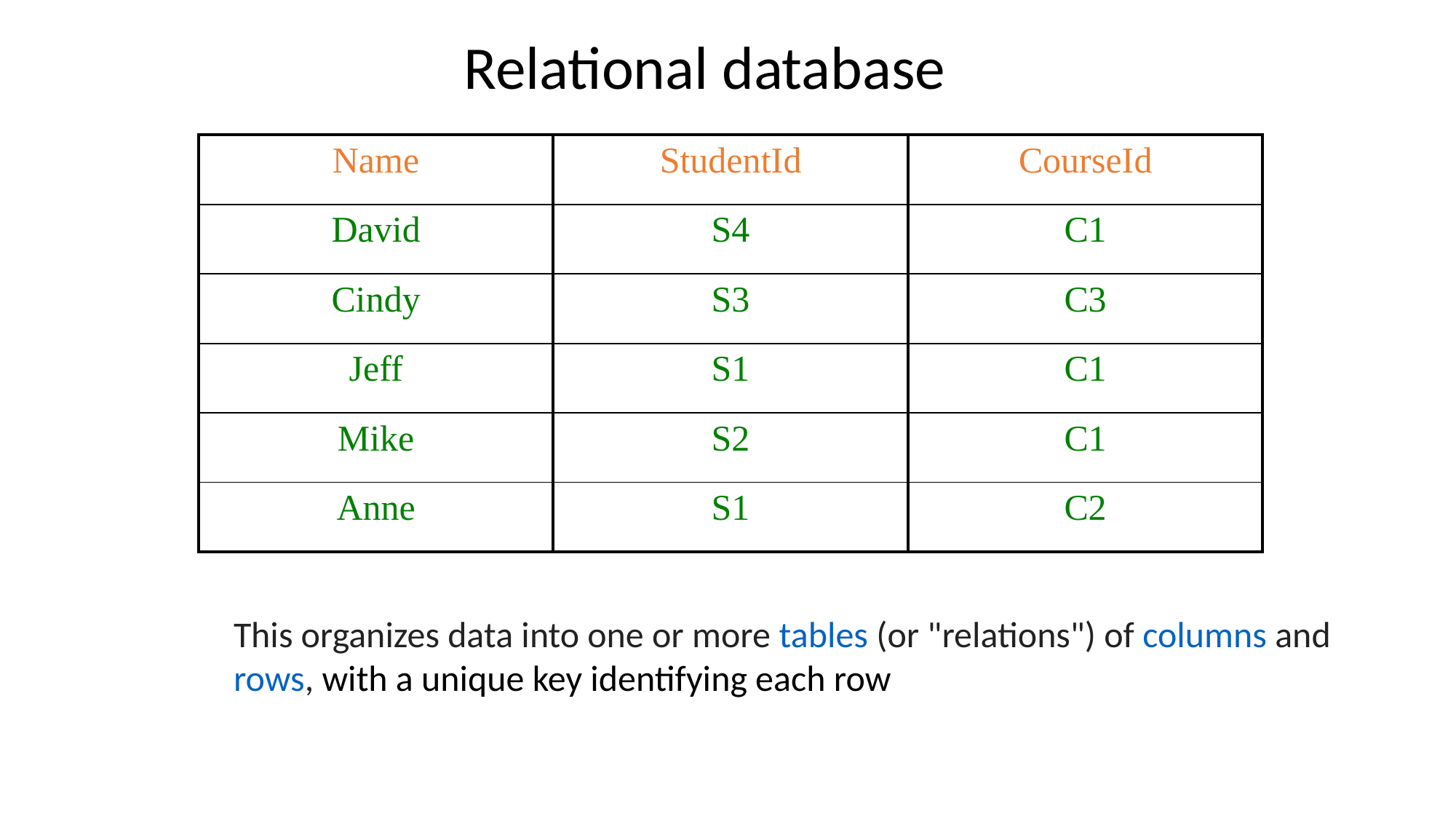

Relational database
| Name | StudentId | CourseId |
| --- | --- | --- |
| David | S4 | C1 |
| Cindy | S3 | C3 |
| Jeff | S1 | C1 |
| Mike | S2 | C1 |
| Anne | S1 | C2 |
This organizes data into one or more tables (or "relations") of columns and rows, with a unique key identifying each row